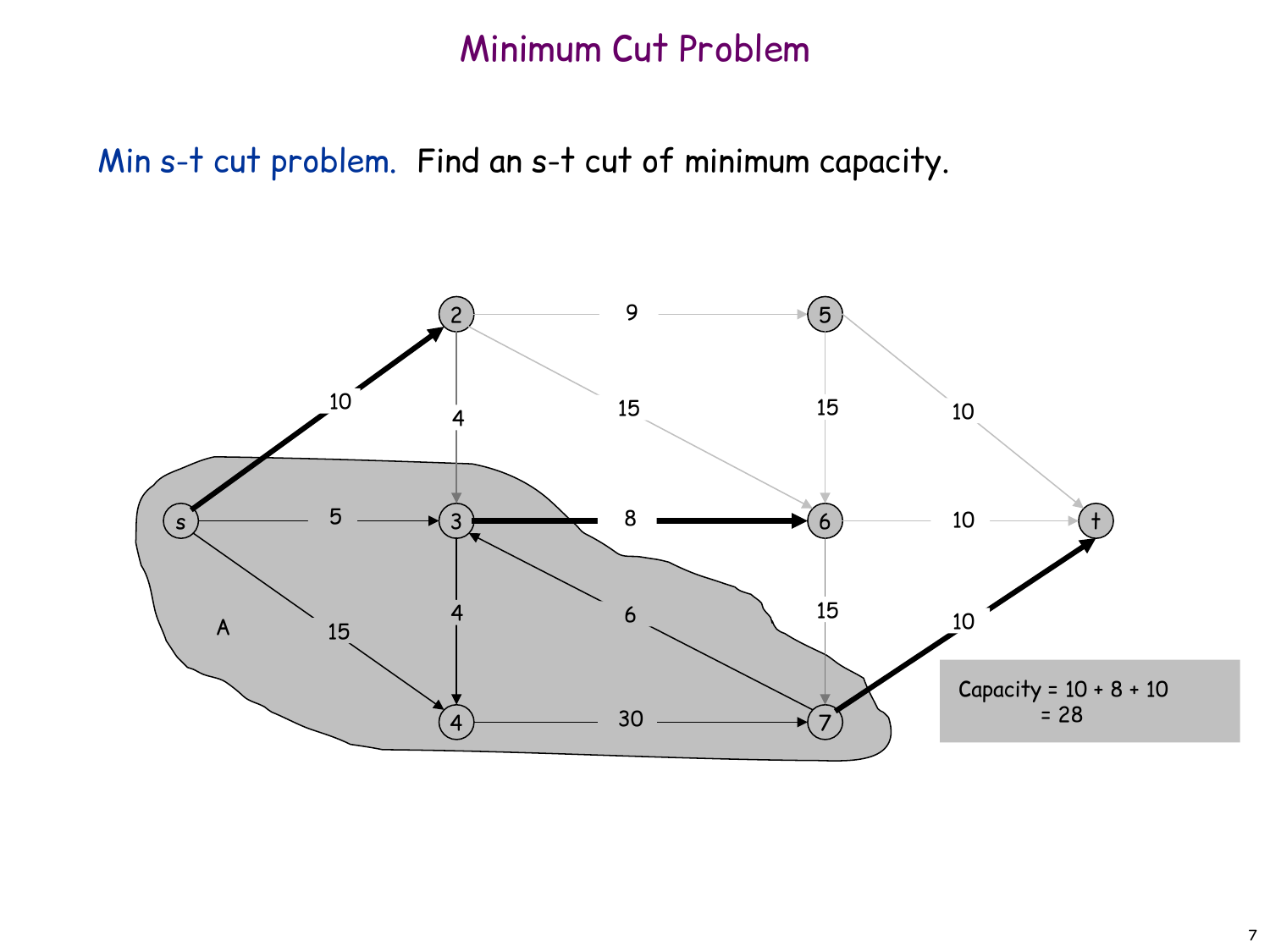

Minimum Cut Problem
Min s-t cut problem.  Find an s-t cut of minimum capacity.
2
5
 9
   10
 15
 15
   10
 4

 5
s
3
6
t
 8
 10
 15
 4
 6
 10
   A
 15
 Capacity = 10 + 8 + 10
              = 28
4
7
 30
7